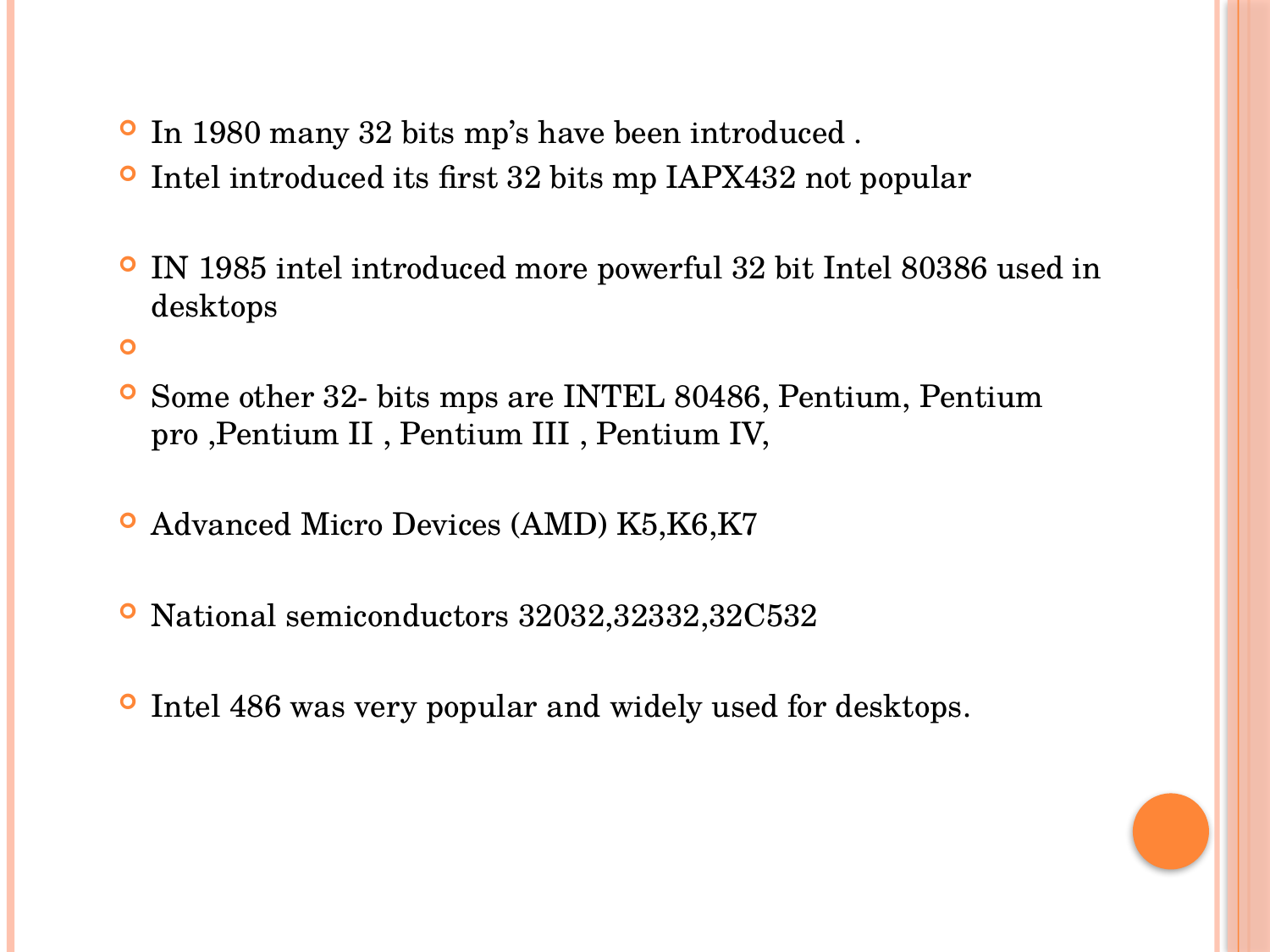

In 1980 many 32 bits mp’s have been introduced .
Intel introduced its first 32 bits mp IAPX432 not popular

IN 1985 intel introduced more powerful 32 bit Intel 80386 used in desktops

Some other 32- bits mps are INTEL 80486, Pentium, Pentium pro ,Pentium II , Pentium III , Pentium IV,

Advanced Micro Devices (AMD) K5,K6,K7

National semiconductors 32032,32332,32C532

Intel 486 was very popular and widely used for desktops.